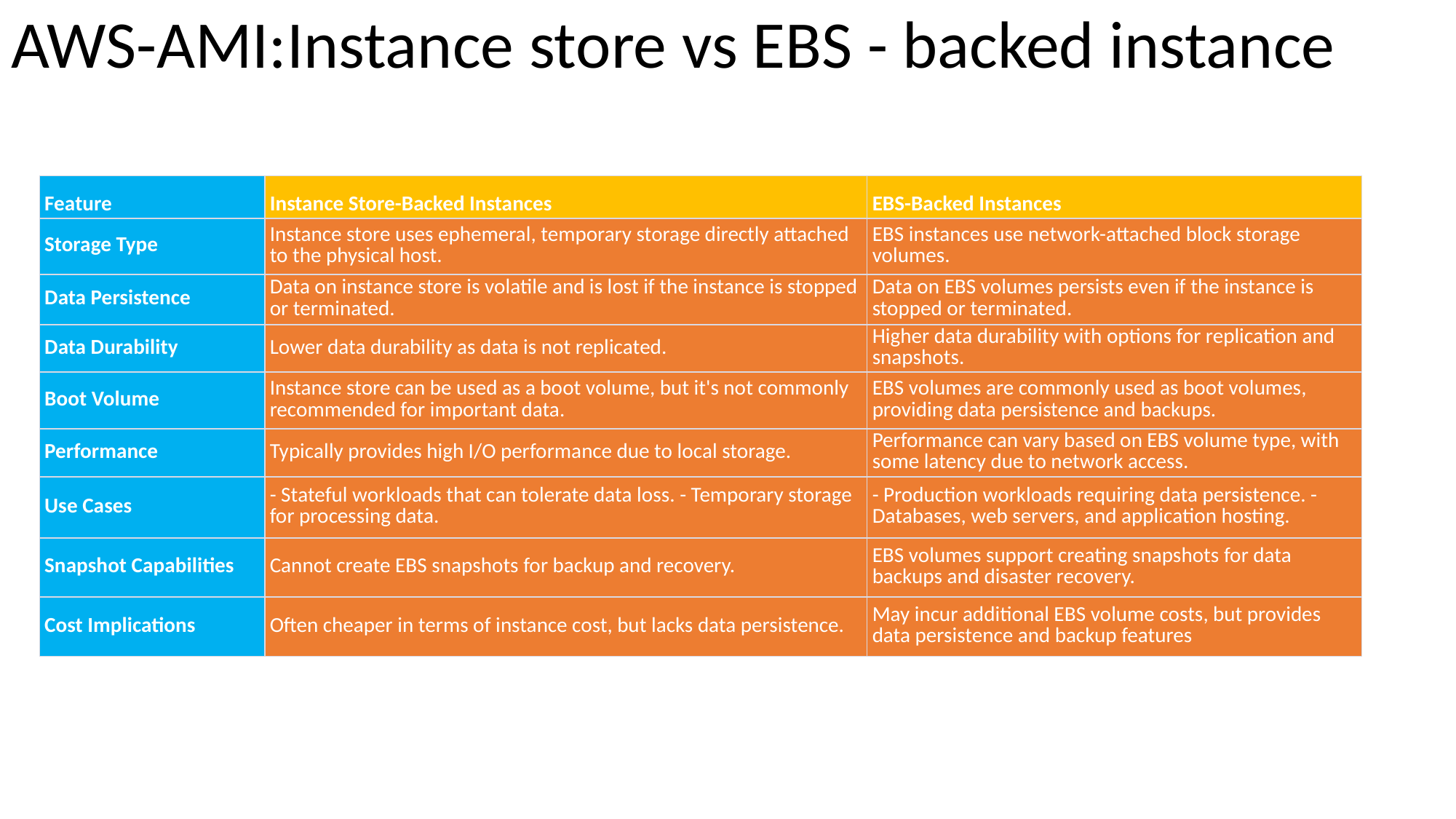

# AWS-AMI:Instance store vs EBS - backed instance
| Feature | Instance Store-Backed Instances | EBS-Backed Instances |
| --- | --- | --- |
| Storage Type | Instance store uses ephemeral, temporary storage directly attached to the physical host. | EBS instances use network-attached block storage volumes. |
| Data Persistence | Data on instance store is volatile and is lost if the instance is stopped or terminated. | Data on EBS volumes persists even if the instance is stopped or terminated. |
| Data Durability | Lower data durability as data is not replicated. | Higher data durability with options for replication and snapshots. |
| Boot Volume | Instance store can be used as a boot volume, but it's not commonly recommended for important data. | EBS volumes are commonly used as boot volumes, providing data persistence and backups. |
| Performance | Typically provides high I/O performance due to local storage. | Performance can vary based on EBS volume type, with some latency due to network access. |
| Use Cases | - Stateful workloads that can tolerate data loss. - Temporary storage for processing data. | - Production workloads requiring data persistence. - Databases, web servers, and application hosting. |
| Snapshot Capabilities | Cannot create EBS snapshots for backup and recovery. | EBS volumes support creating snapshots for data backups and disaster recovery. |
| Cost Implications | Often cheaper in terms of instance cost, but lacks data persistence. | May incur additional EBS volume costs, but provides data persistence and backup features |